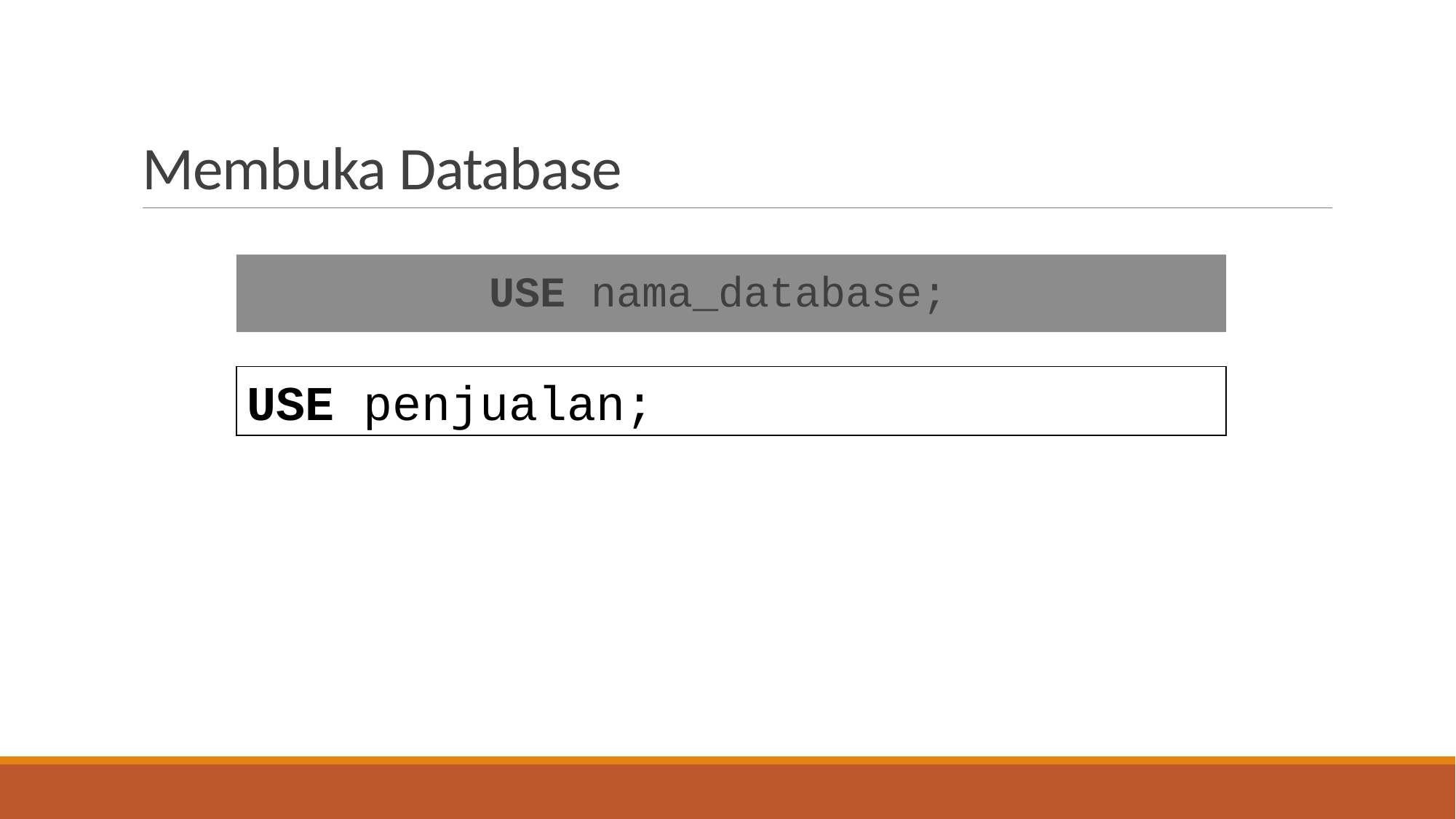

# Membuka Database
USE nama_database;
USE penjualan;